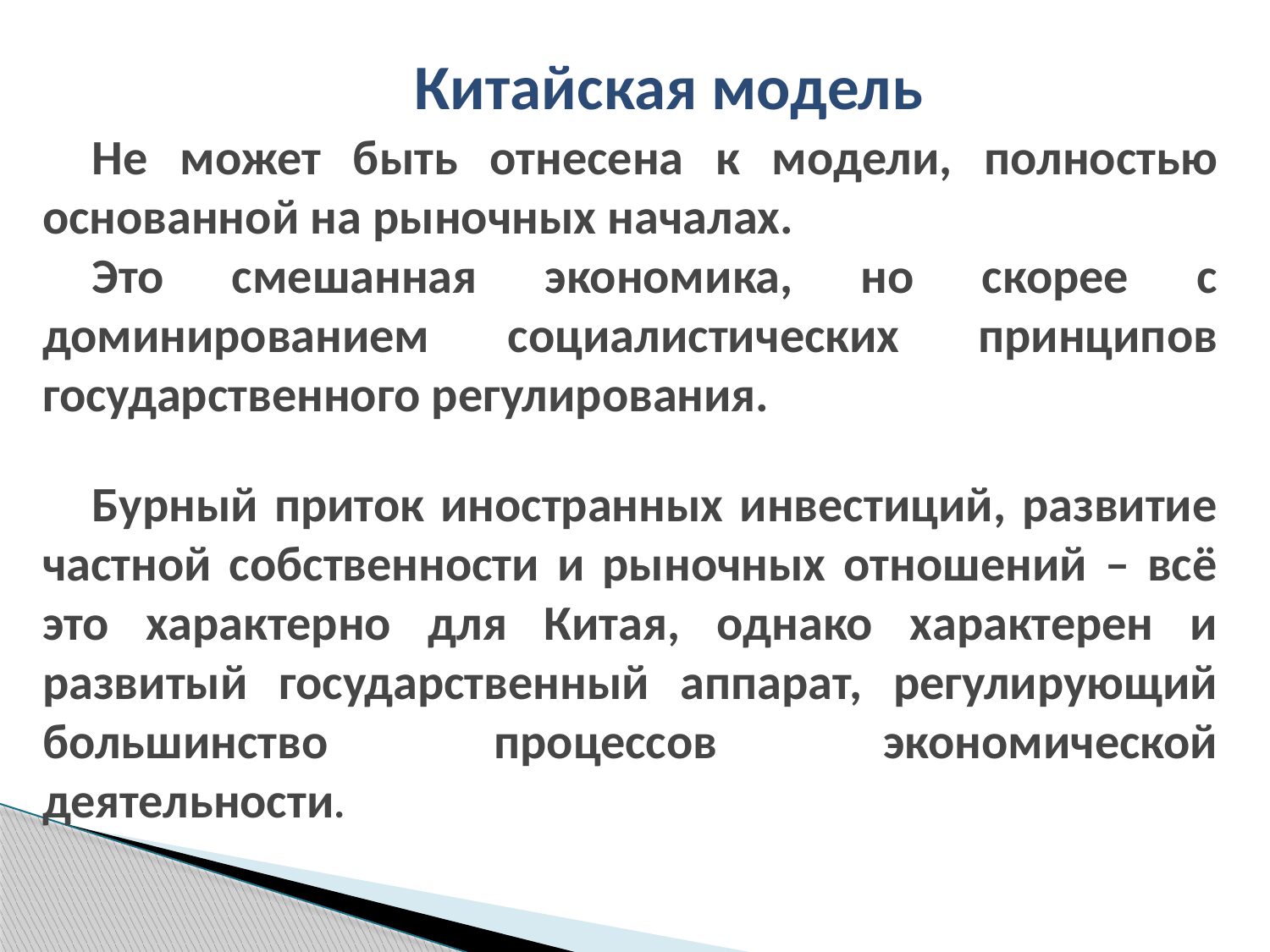

Китайская модель
Не может быть отнесена к модели, полностью основанной на рыночных началах.
Это смешанная экономика, но скорее с доминированием социалистических принципов государственного регулирования.

Бурный приток иностранных инвестиций, развитие частной собственности и рыночных отношений – всё это характерно для Китая, однако характерен и развитый государственный аппарат, регулирующий большинство процессов экономической деятельности.